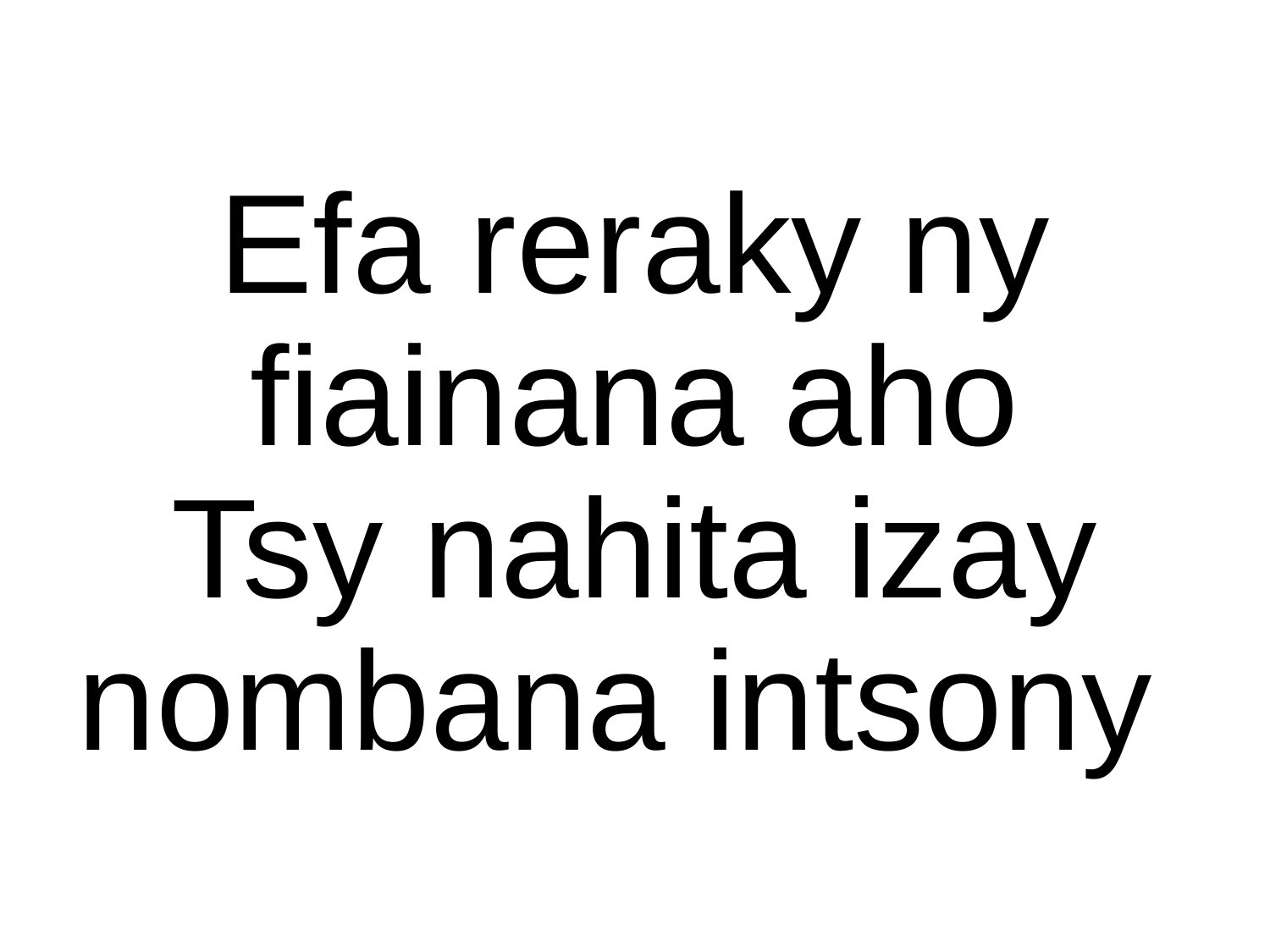

Efa reraky ny fiainana aho
Tsy nahita izay nombana intsony